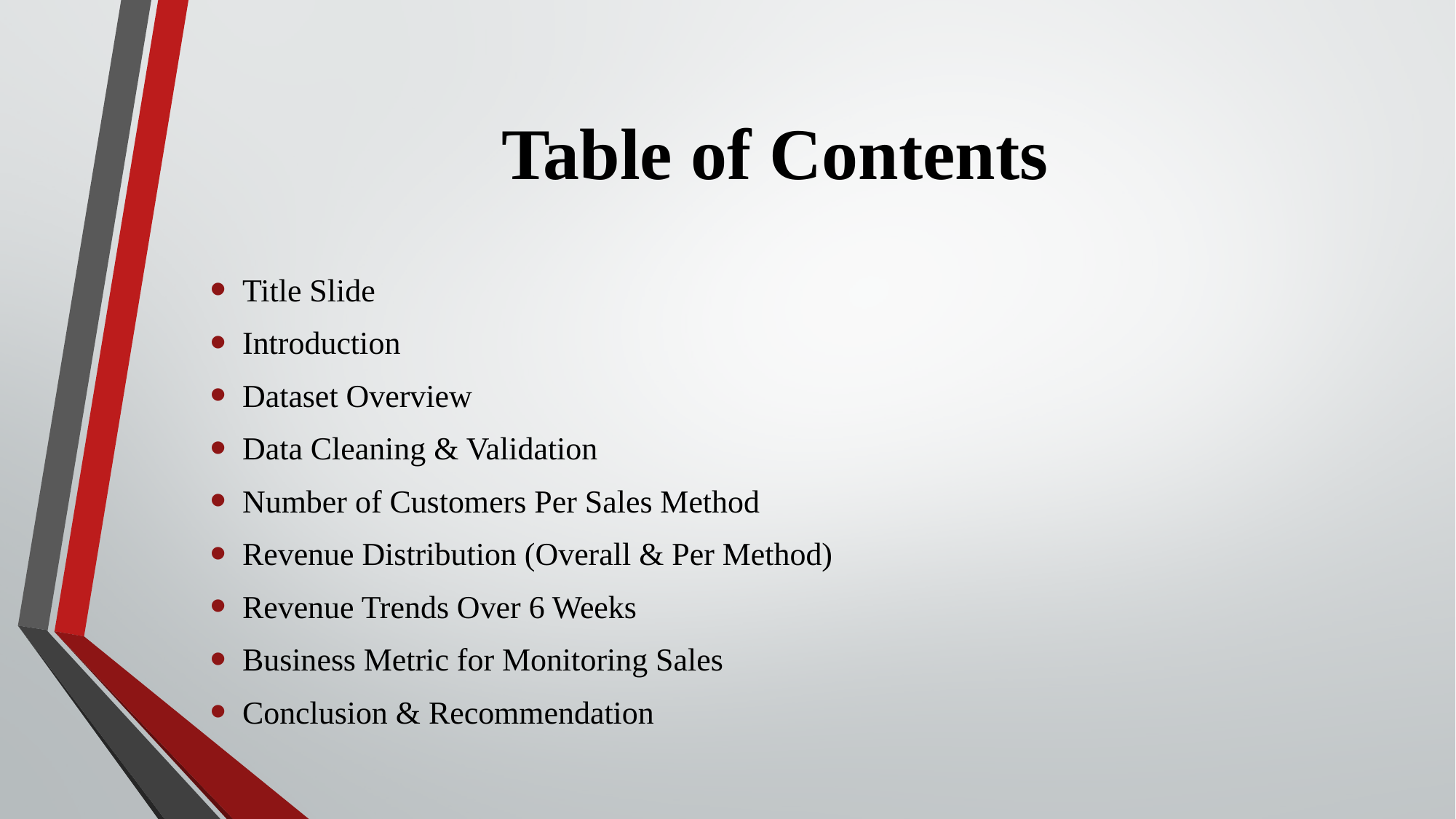

# Table of Contents

Title Slide
Introduction
Dataset Overview
Data Cleaning & Validation
Number of Customers Per Sales Method
Revenue Distribution (Overall & Per Method)
Revenue Trends Over 6 Weeks
Business Metric for Monitoring Sales
Conclusion & Recommendation